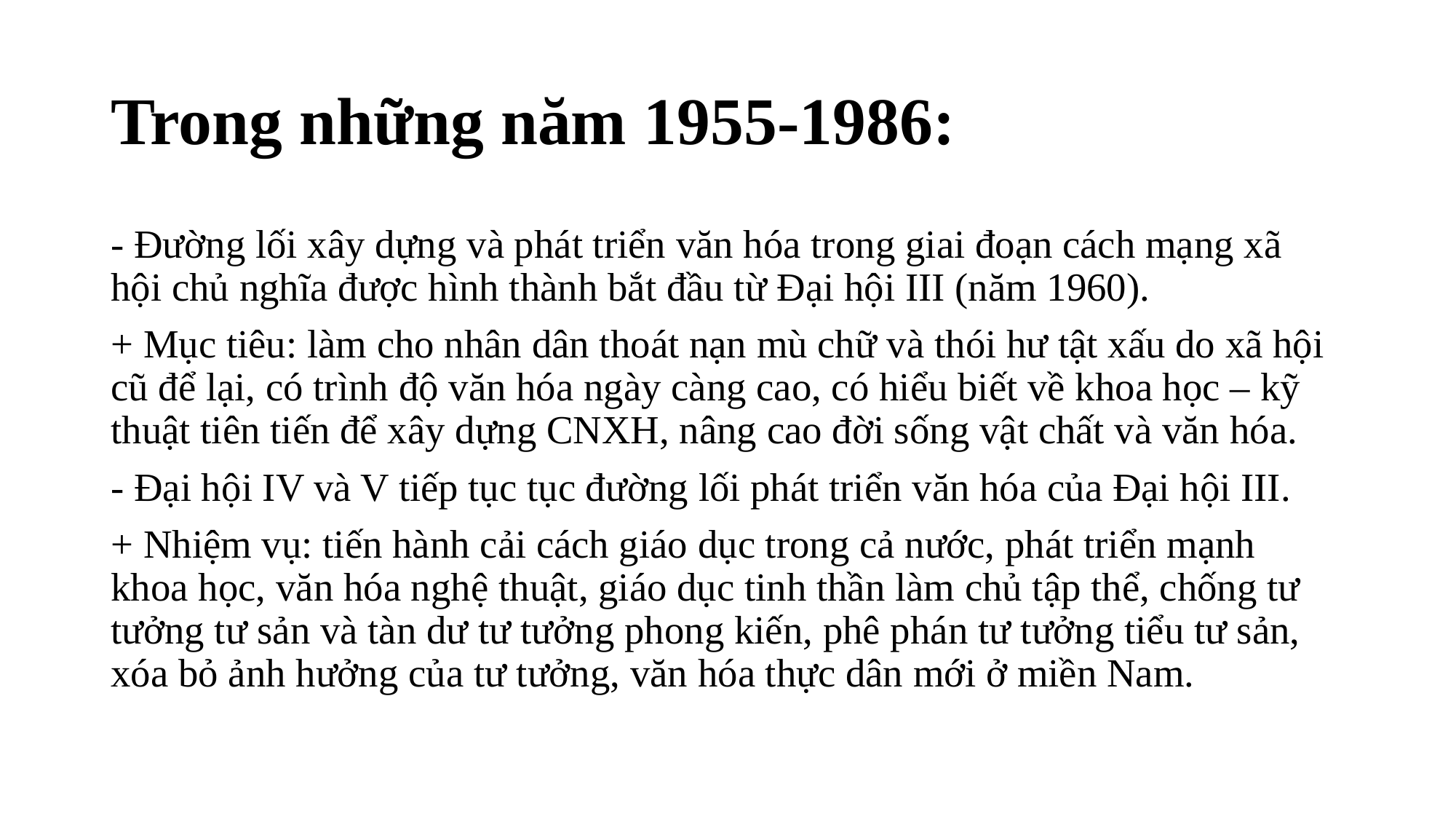

# Trong những năm 1955-1986:
- Đường lối xây dựng và phát triển văn hóa trong giai đoạn cách mạng xã hội chủ nghĩa được hình thành bắt đầu từ Đại hội III (năm 1960).
+ Mục tiêu: làm cho nhân dân thoát nạn mù chữ và thói hư tật xấu do xã hội cũ để lại, có trình độ văn hóa ngày càng cao, có hiểu biết về khoa học – kỹ thuật tiên tiến để xây dựng CNXH, nâng cao đời sống vật chất và văn hóa.
- Đại hội IV và V tiếp tục tục đường lối phát triển văn hóa của Đại hội III.
+ Nhiệm vụ: tiến hành cải cách giáo dục trong cả nước, phát triển mạnh khoa học, văn hóa nghệ thuật, giáo dục tinh thần làm chủ tập thể, chống tư tưởng tư sản và tàn dư tư tưởng phong kiến, phê phán tư tưởng tiểu tư sản, xóa bỏ ảnh hưởng của tư tưởng, văn hóa thực dân mới ở miền Nam.